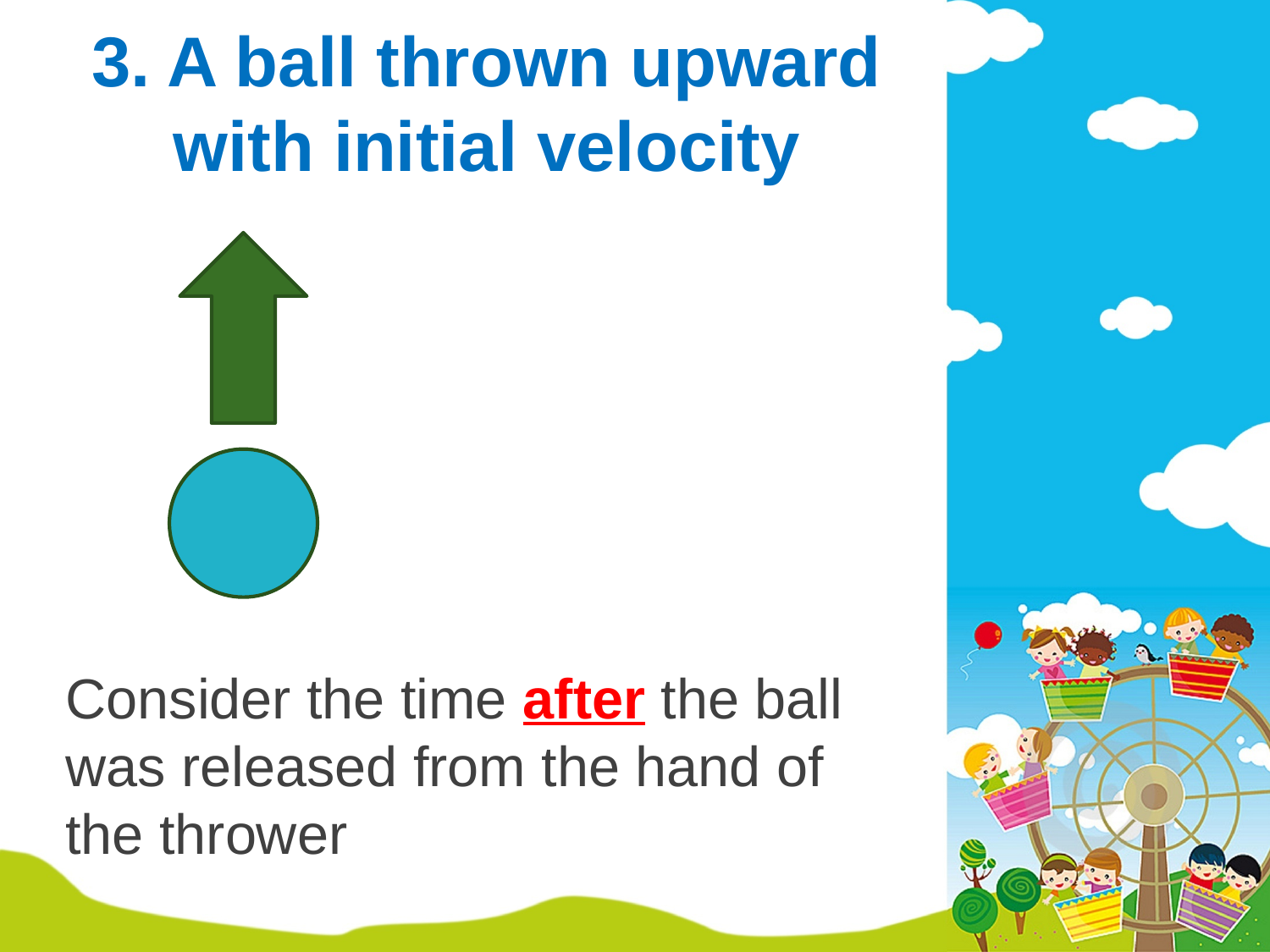

# 3. A ball thrown upward with initial velocity

Consider the time after the ball was released from the hand of the thrower